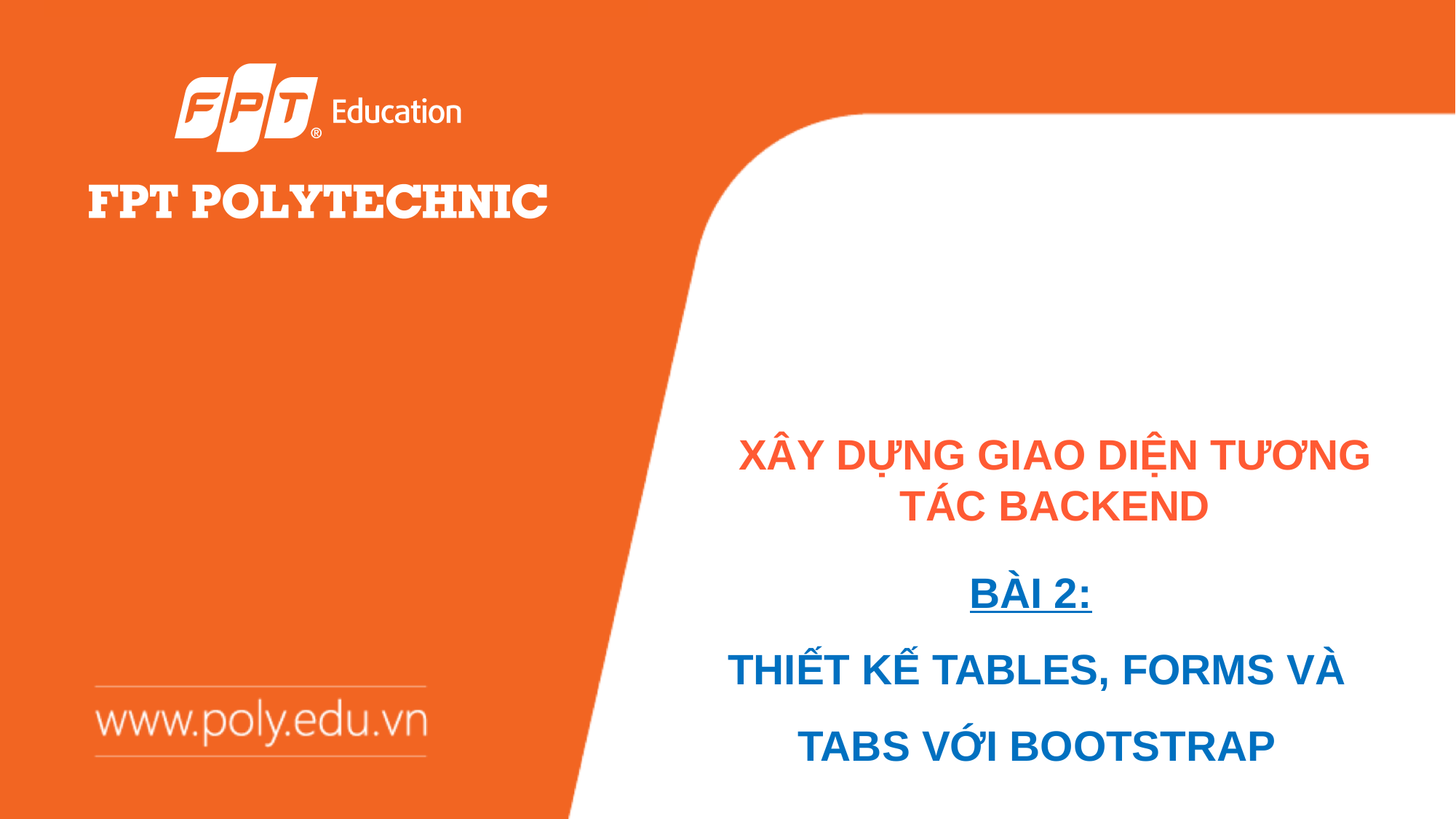

# XÂY DỰNG GIAO DIỆN TƯƠNG TÁC BACKEND
BÀI 2:
THIẾT KẾ TABLES, FORMS VÀ TABS VỚI BOOTSTRAP